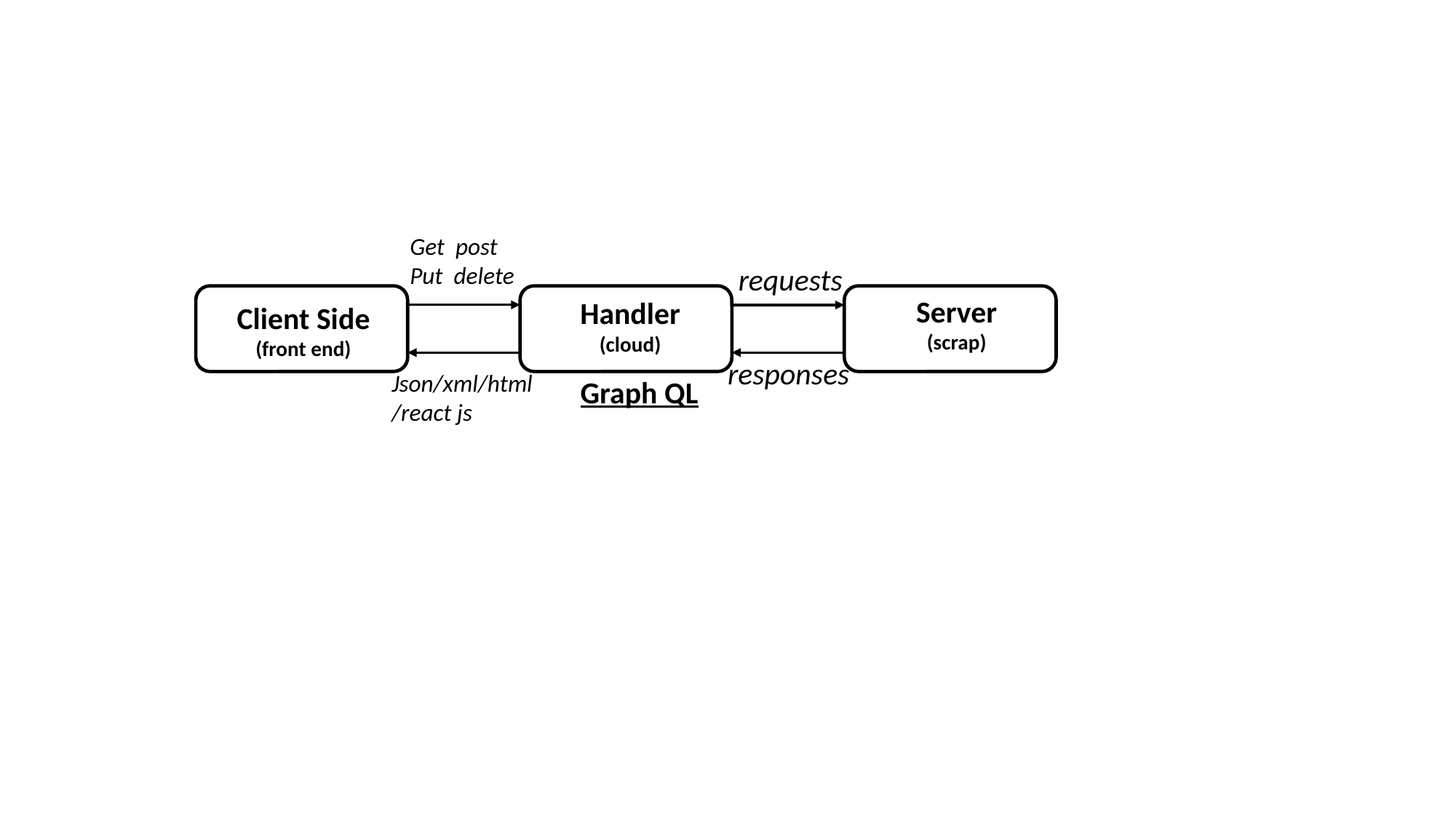

Get  post
Put  delete
requests

Server
(scrap)
Handler
(cloud)
Client Side
(front end)
responses
Json/xml/html
/react js
Graph QL